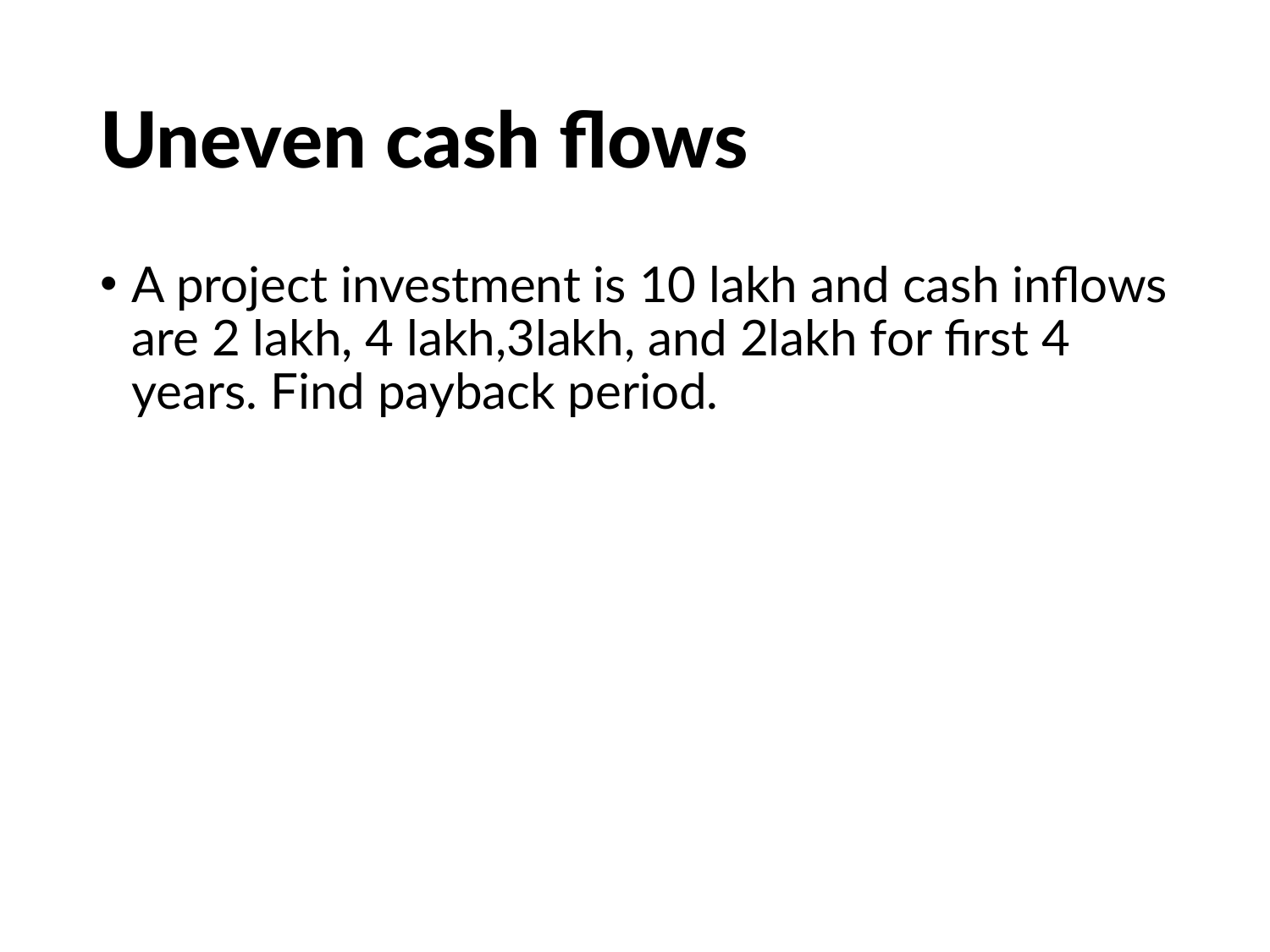

# Uneven cash flows
A project investment is 10 lakh and cash inflows are 2 lakh, 4 lakh,3lakh, and 2lakh for first 4 years. Find payback period.